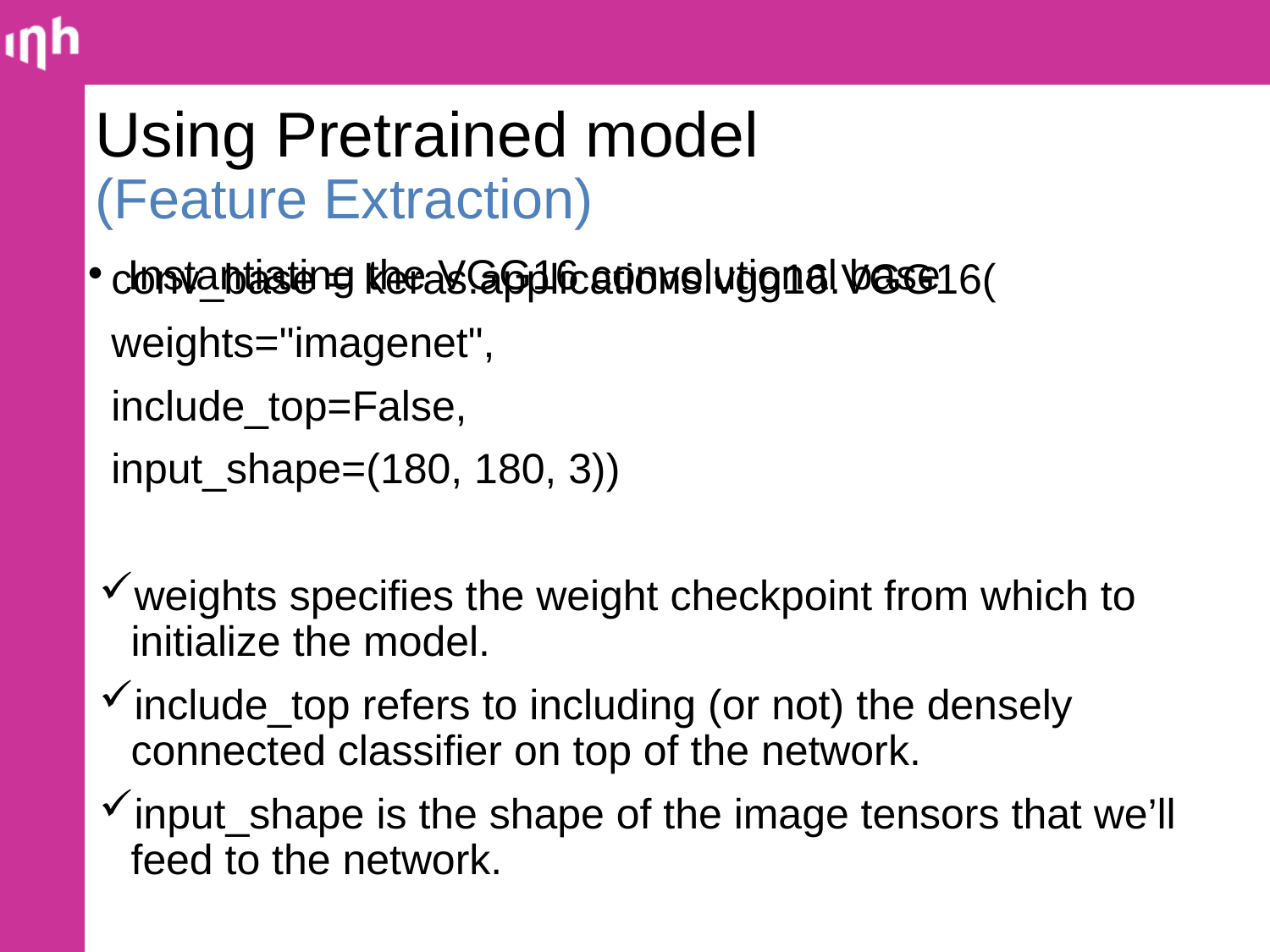

# Using Pretrained model (Feature Extraction)
Instantiating the VGG16 convolutional base
 conv_base = keras.applications.vgg16.VGG16(
 weights="imagenet",
 include_top=False,
 input_shape=(180, 180, 3))

weights specifies the weight checkpoint from which to initialize the model.
include_top refers to including (or not) the densely connected classifier on top of the network.
input_shape is the shape of the image tensors that we’ll feed to the network.